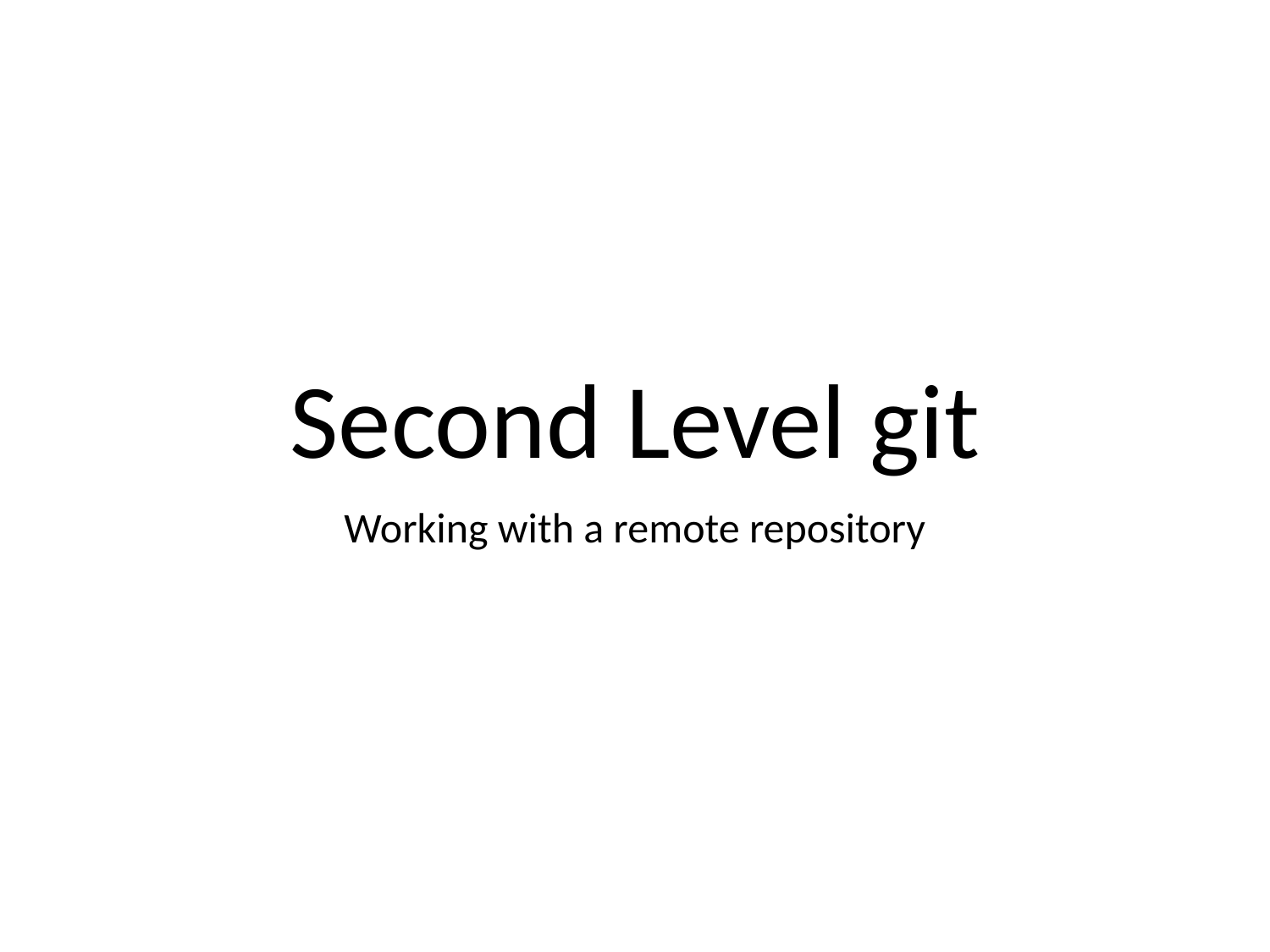

# Second Level git
Working with a remote repository